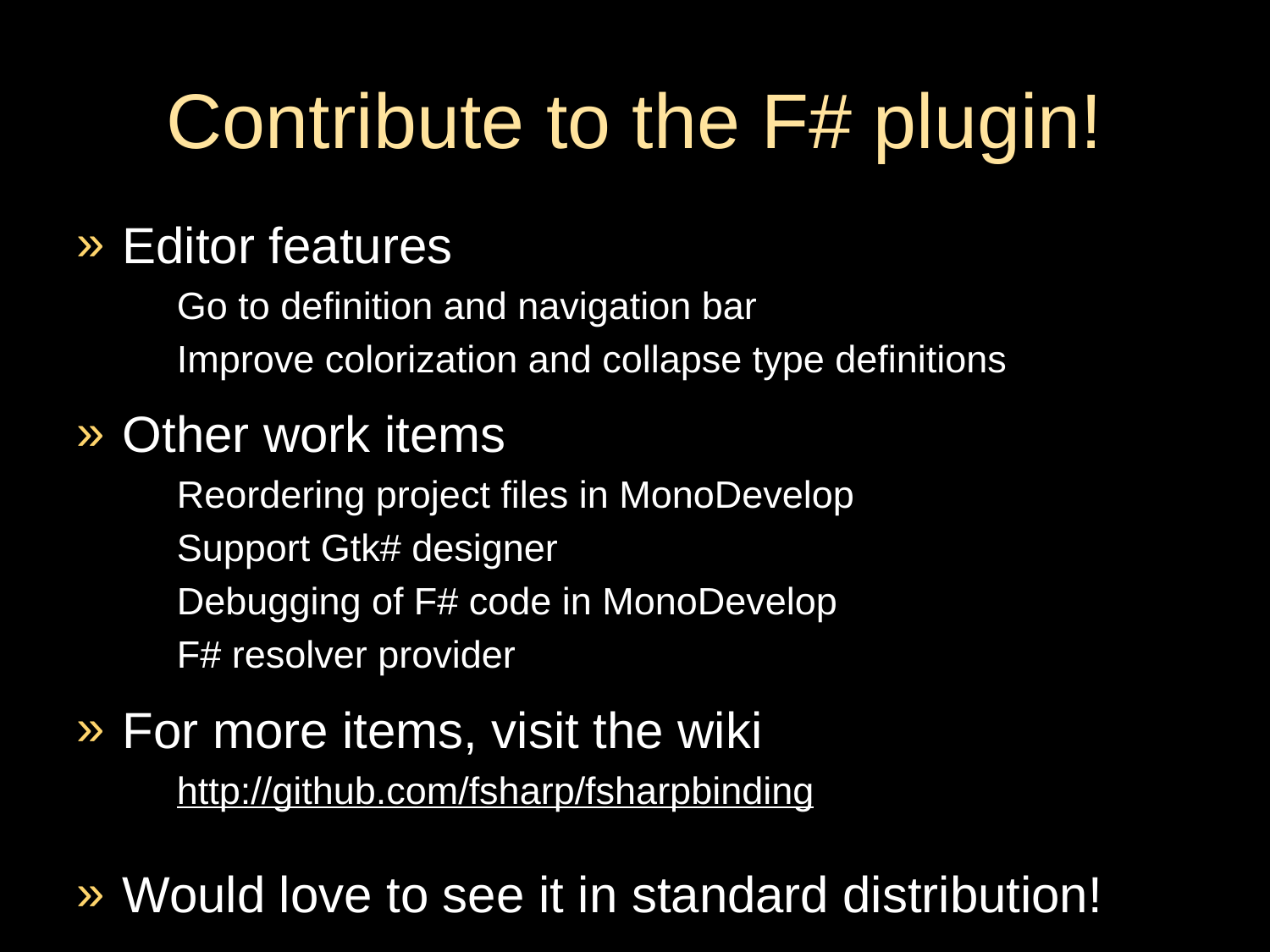

# Contribute to the F# plugin!
Editor features
Go to definition and navigation bar
Improve colorization and collapse type definitions
Other work items
Reordering project files in MonoDevelop
Support Gtk# designer
Debugging of F# code in MonoDevelop
F# resolver provider
For more items, visit the wiki
http://github.com/fsharp/fsharpbinding

Would love to see it in standard distribution!